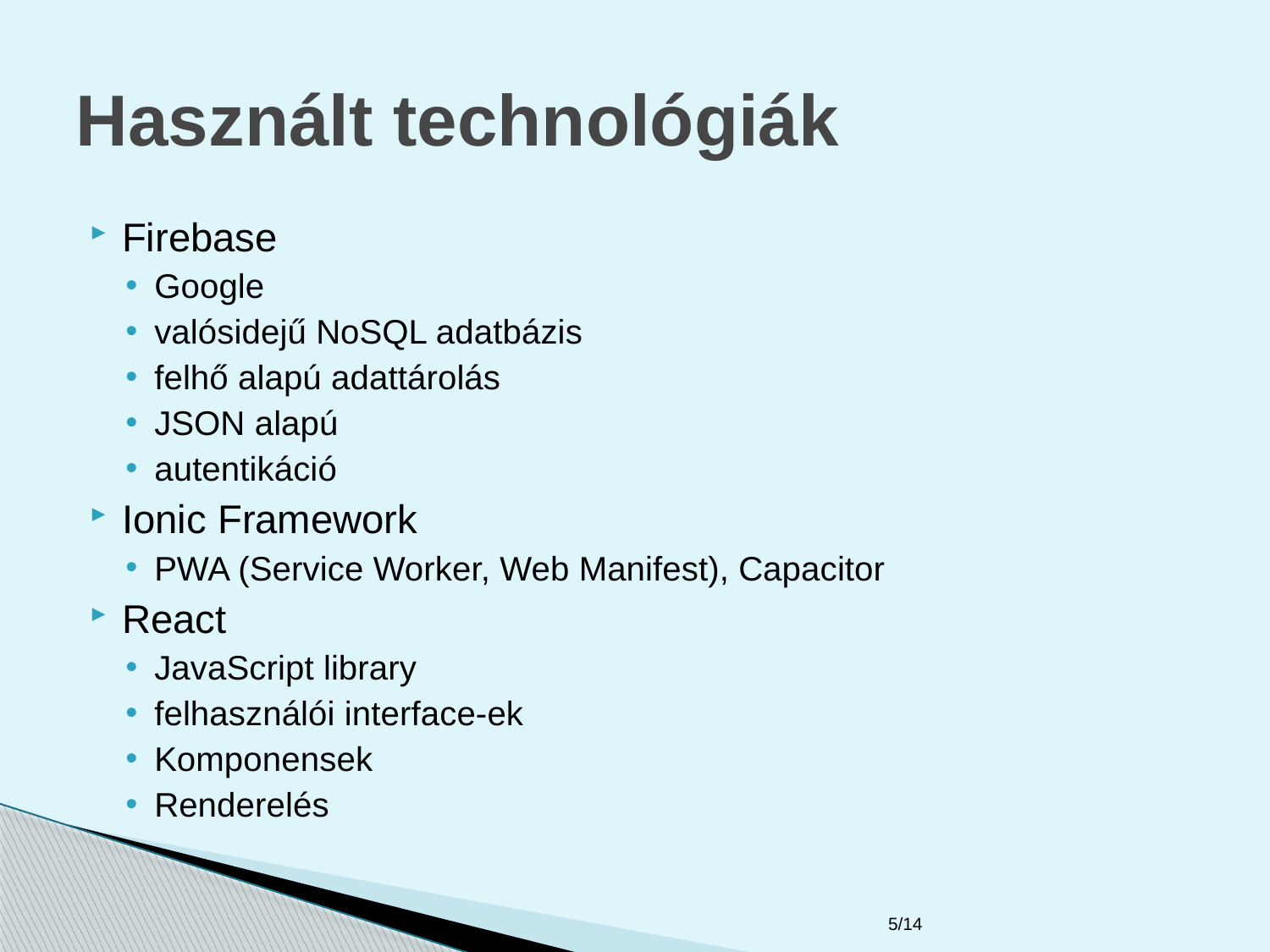

# Használt technológiák
Firebase
Google
valósidejű NoSQL adatbázis
felhő alapú adattárolás
JSON alapú
autentikáció
Ionic Framework
PWA (Service Worker, Web Manifest), Capacitor
React
JavaScript library
felhasználói interface-ek
Komponensek
Renderelés
5/14